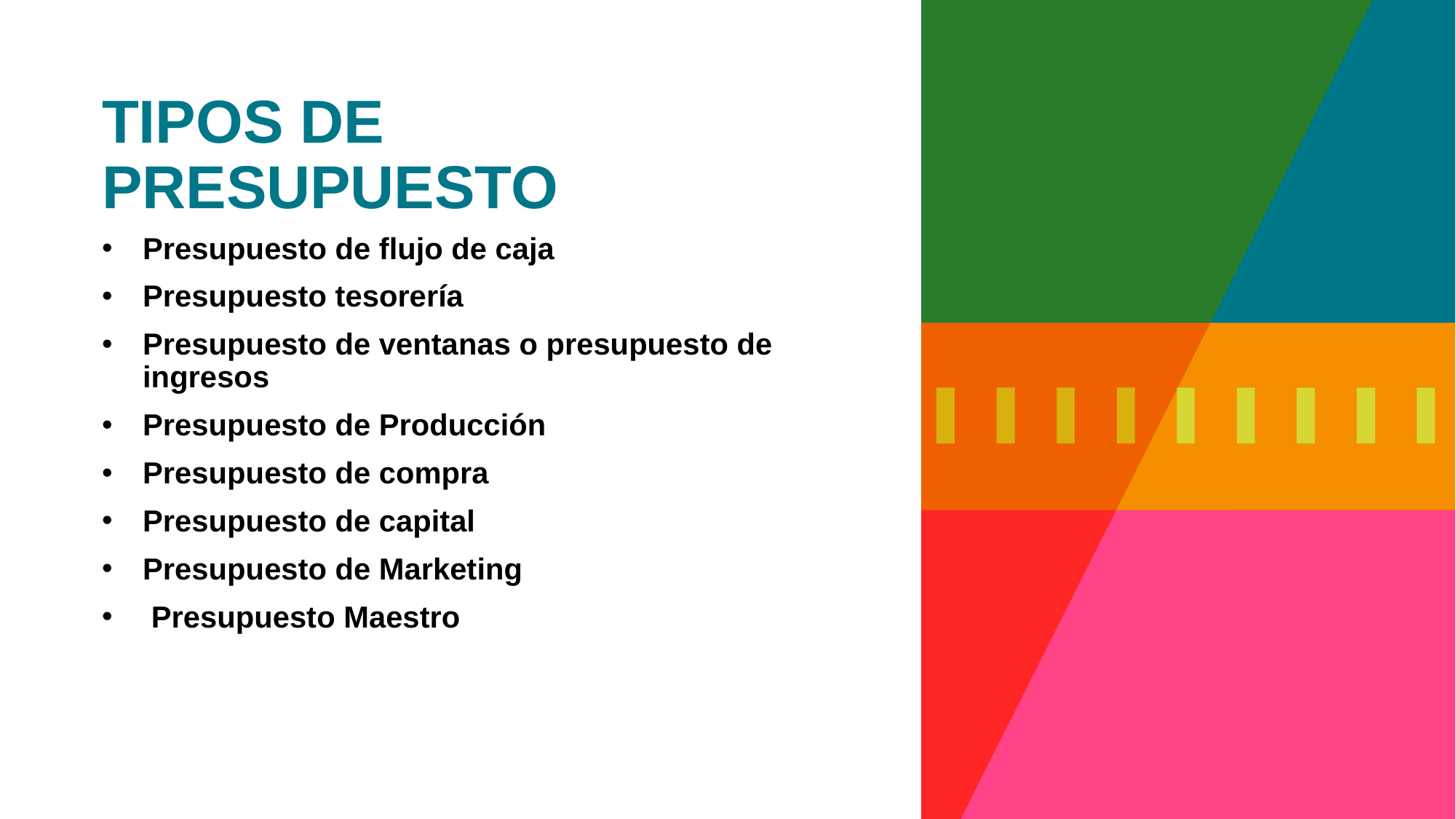

# TIPOS DE PRESUPUESTO
Presupuesto de flujo de caja
Presupuesto tesorería
Presupuesto de ventanas o presupuesto de ingresos
Presupuesto de Producción
Presupuesto de compra
Presupuesto de capital
Presupuesto de Marketing
 Presupuesto Maestro